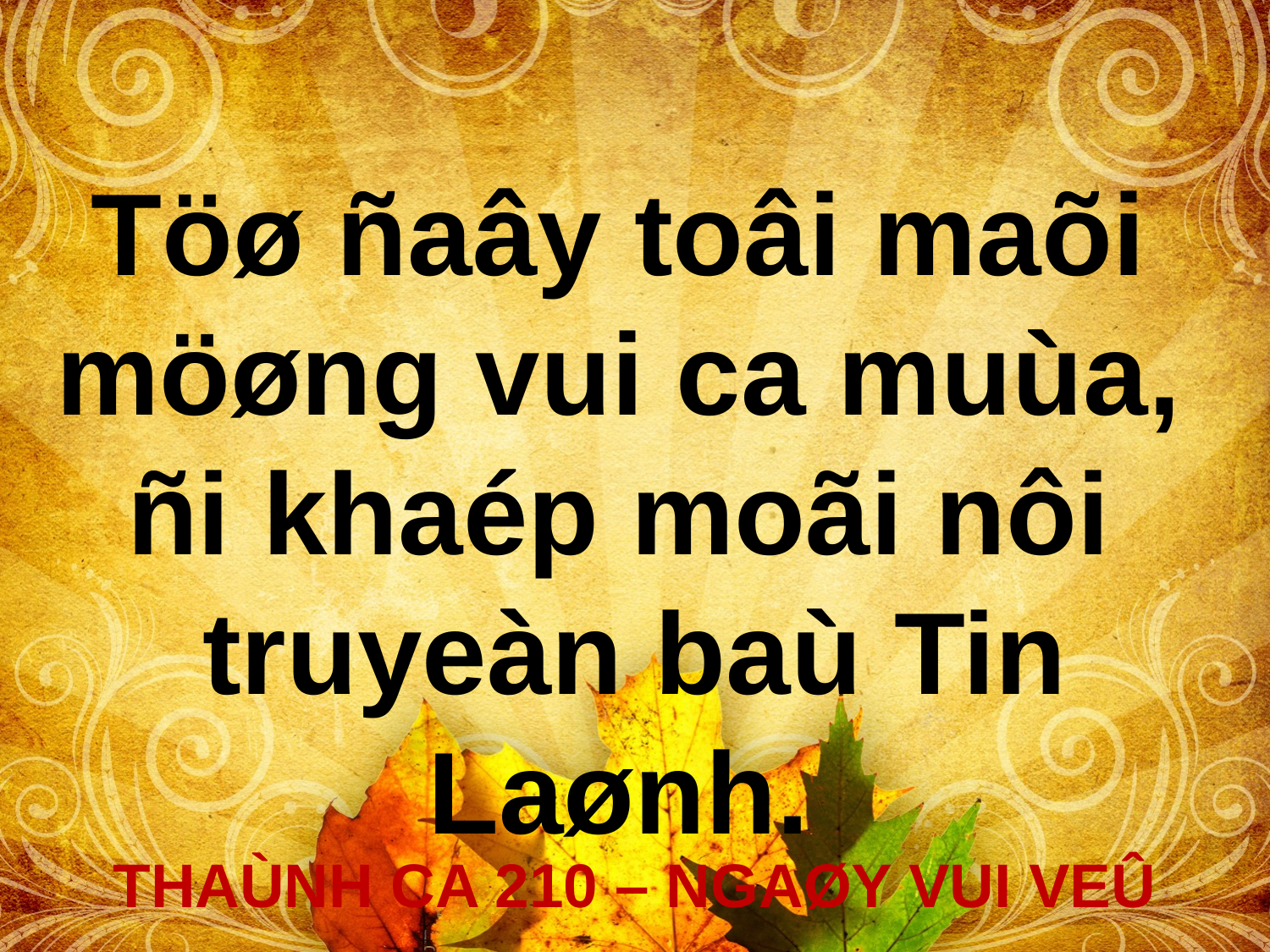

Töø ñaây toâi maõi
möøng vui ca muùa,
ñi khaép moãi nôi
truyeàn baù Tin Laønh.
THAÙNH CA 210 – NGAØY VUI VEÛ